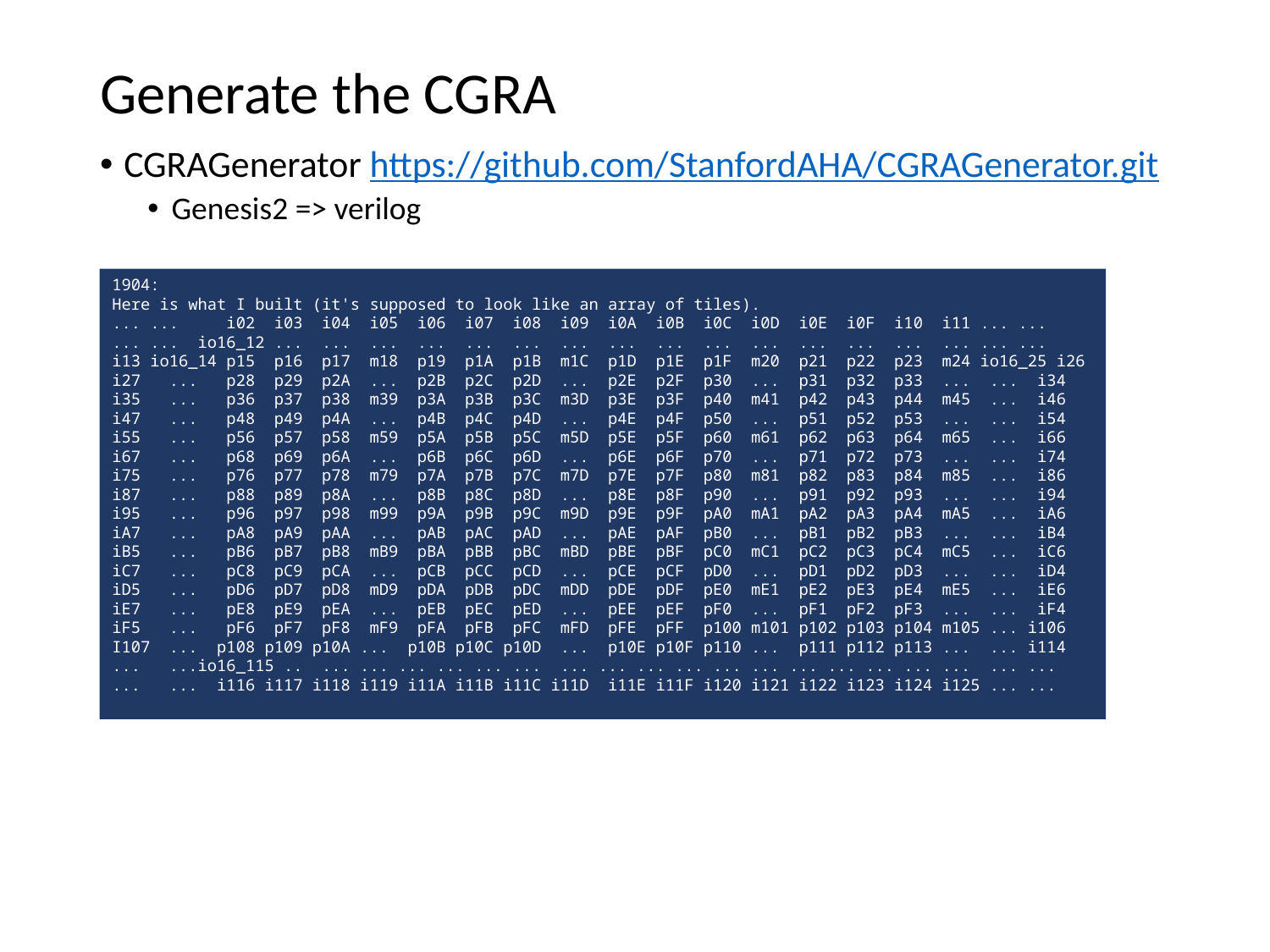

# Generate the CGRA
CGRAGenerator https://github.com/StanfordAHA/CGRAGenerator.git
Genesis2 => verilog
1904:
Here is what I built (it's supposed to look like an array of tiles).
... ...     i02  i03  i04  i05  i06  i07  i08  i09  i0A  i0B  i0C  i0D  i0E  i0F  i10  i11 ... ...
... ...  io16_12 ...  ...  ...  ...  ...  ...  ...  ...  ...  ...  ...  ...  ...  ...  ... ... ...
i13 io16_14 p15  p16  p17  m18  p19  p1A  p1B  m1C  p1D  p1E  p1F  m20  p21  p22  p23  m24 io16_25 i26
i27   ...   p28  p29  p2A  ...  p2B  p2C  p2D  ...  p2E  p2F  p30  ...  p31  p32  p33  ...  ...  i34
i35   ...   p36  p37  p38  m39  p3A  p3B  p3C  m3D  p3E  p3F  p40  m41  p42  p43  p44  m45  ...  i46
i47   ...   p48  p49  p4A  ...  p4B  p4C  p4D  ...  p4E  p4F  p50  ...  p51  p52  p53  ...  ...  i54
i55   ...   p56  p57  p58  m59  p5A  p5B  p5C  m5D  p5E  p5F  p60  m61  p62  p63  p64  m65  ...  i66
i67   ...   p68  p69  p6A  ...  p6B  p6C  p6D  ...  p6E  p6F  p70  ...  p71  p72  p73  ...  ...  i74
i75   ...   p76  p77  p78  m79  p7A  p7B  p7C  m7D  p7E  p7F  p80  m81  p82  p83  p84  m85  ...  i86
i87   ...   p88  p89  p8A  ...  p8B  p8C  p8D  ...  p8E  p8F  p90  ...  p91  p92  p93  ...  ...  i94
i95   ...   p96  p97  p98  m99  p9A  p9B  p9C  m9D  p9E  p9F  pA0  mA1  pA2  pA3  pA4  mA5  ...  iA6
iA7   ...   pA8  pA9  pAA  ...  pAB  pAC  pAD  ...  pAE  pAF  pB0  ...  pB1  pB2  pB3  ...  ...  iB4
iB5   ...   pB6  pB7  pB8  mB9  pBA  pBB  pBC  mBD  pBE  pBF  pC0  mC1  pC2  pC3  pC4  mC5  ...  iC6
iC7   ...   pC8  pC9  pCA  ...  pCB  pCC  pCD  ...  pCE  pCF  pD0  ...  pD1  pD2  pD3  ...  ...  iD4
iD5   ...   pD6  pD7  pD8  mD9  pDA  pDB  pDC  mDD  pDE  pDF  pE0  mE1  pE2  pE3  pE4  mE5  ...  iE6
iE7   ...   pE8  pE9  pEA  ...  pEB  pEC  pED  ...  pEE  pEF  pF0  ...  pF1  pF2  pF3  ...  ...  iF4
iF5   ...   pF6  pF7  pF8  mF9  pFA  pFB  pFC  mFD  pFE  pFF  p100 m101 p102 p103 p104 m105 ... i106
I107  ...  p108 p109 p10A ...  p10B p10C p10D  ...  p10E p10F p110 ...  p111 p112 p113 ...  ... i114
...   ...io16_115 ..  ... ... ... ... ... ...  ... ... ... ... ... ... ... ... ... ... ...  ... ...
...   ...  i116 i117 i118 i119 i11A i11B i11C i11D  i11E i11F i120 i121 i122 i123 i124 i125 ... ...